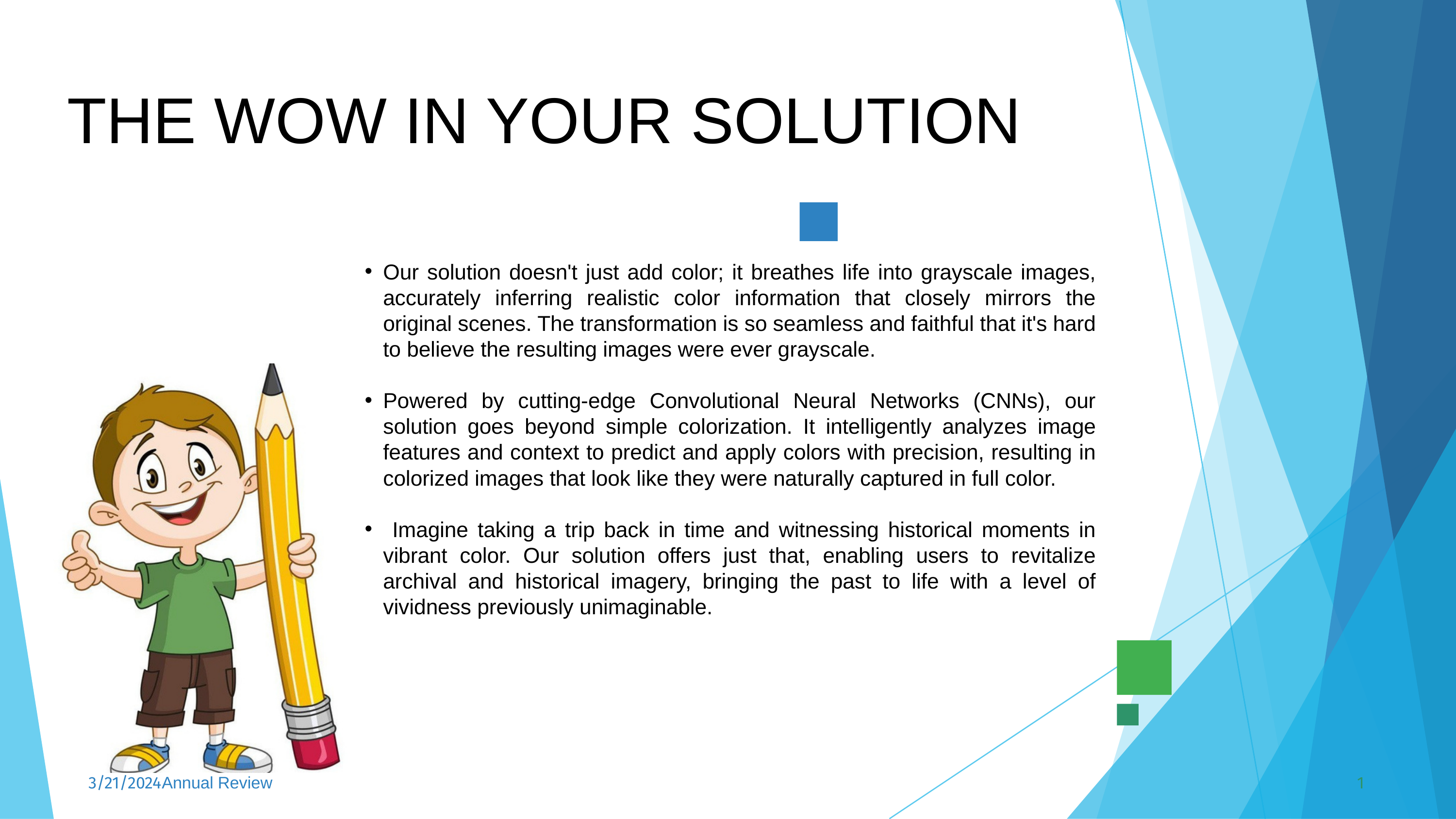

THE WOW IN YOUR SOLUTION

Our solution doesn't just add color; it breathes life into grayscale images, accurately inferring realistic color information that closely mirrors the original scenes. The transformation is so seamless and faithful that it's hard to believe the resulting images were ever grayscale.

Powered by cutting-edge Convolutional Neural Networks (CNNs), our solution goes beyond simple colorization. It intelligently analyzes image features and context to predict and apply colors with precision, resulting in colorized images that look like they were naturally captured in full color.

 Imagine taking a trip back in time and witnessing historical moments in vibrant color. Our solution offers just that, enabling users to revitalize archival and historical imagery, bringing the past to life with a level of vividness previously unimaginable.

3/21/2024Annual Review
1